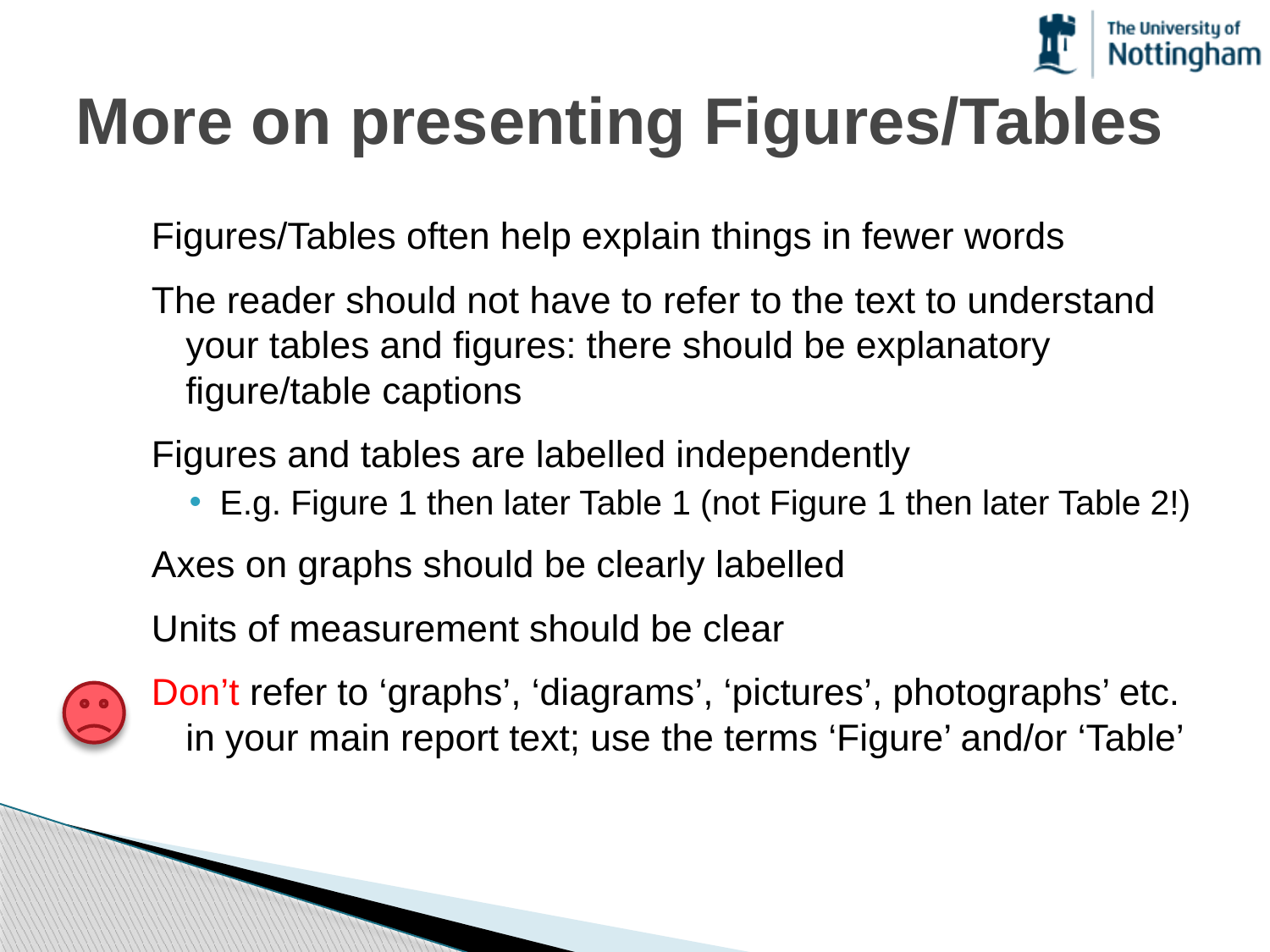

# More on presenting Figures/Tables
Figures/Tables often help explain things in fewer words
The reader should not have to refer to the text to understand your tables and figures: there should be explanatory figure/table captions
Figures and tables are labelled independently
E.g. Figure 1 then later Table 1 (not Figure 1 then later Table 2!)
Axes on graphs should be clearly labelled
Units of measurement should be clear
Don’t refer to ‘graphs’, ‘diagrams’, ‘pictures’, photographs’ etc. in your main report text; use the terms ‘Figure’ and/or ‘Table’